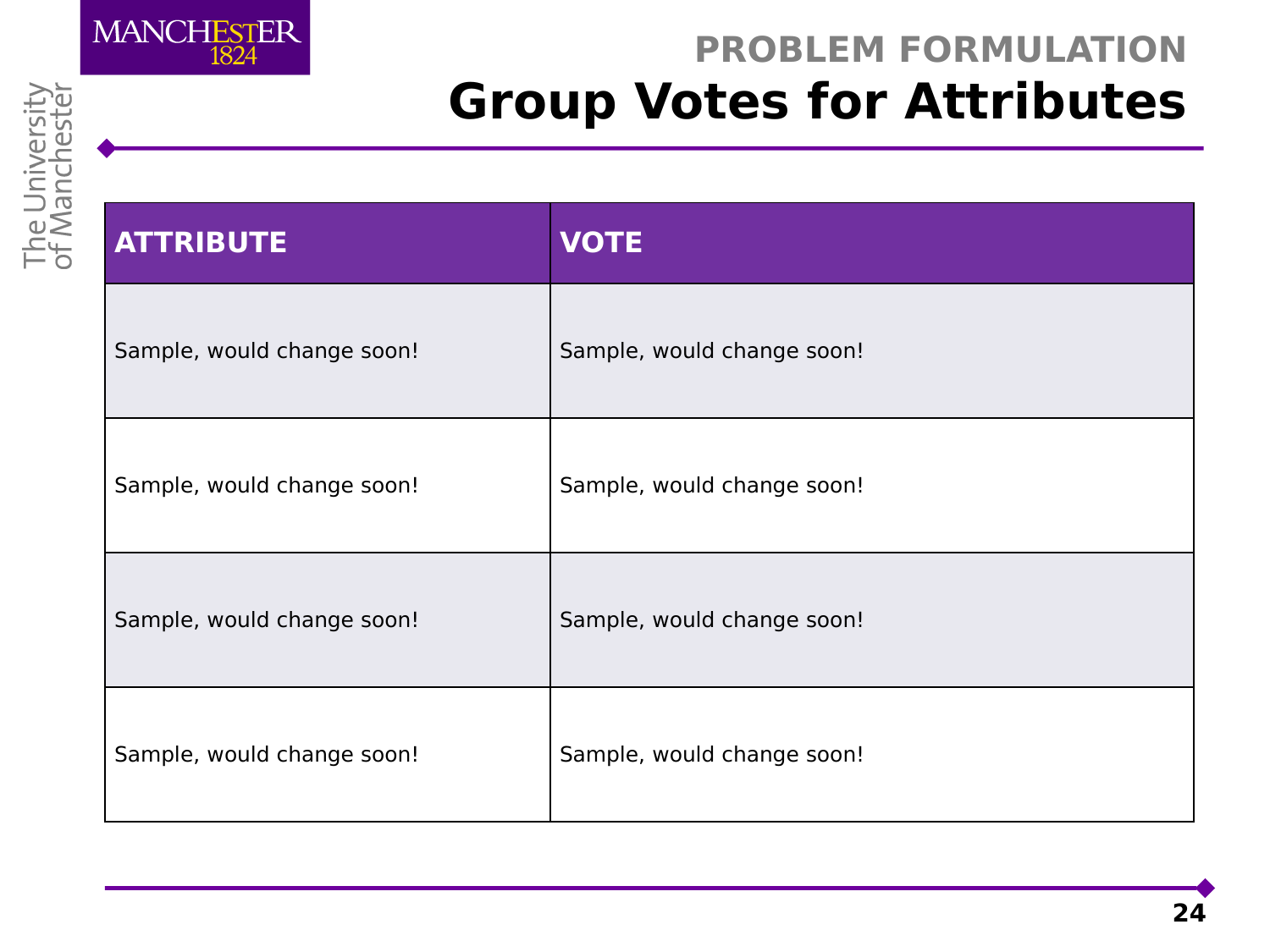

# PROBLEM FORMULATION Group Votes for Attributes

| Attribute | vote |
| --- | --- |
| Sample, would change soon! | Sample, would change soon! |
| Sample, would change soon! | Sample, would change soon! |
| Sample, would change soon! | Sample, would change soon! |
| Sample, would change soon! | Sample, would change soon! |
24